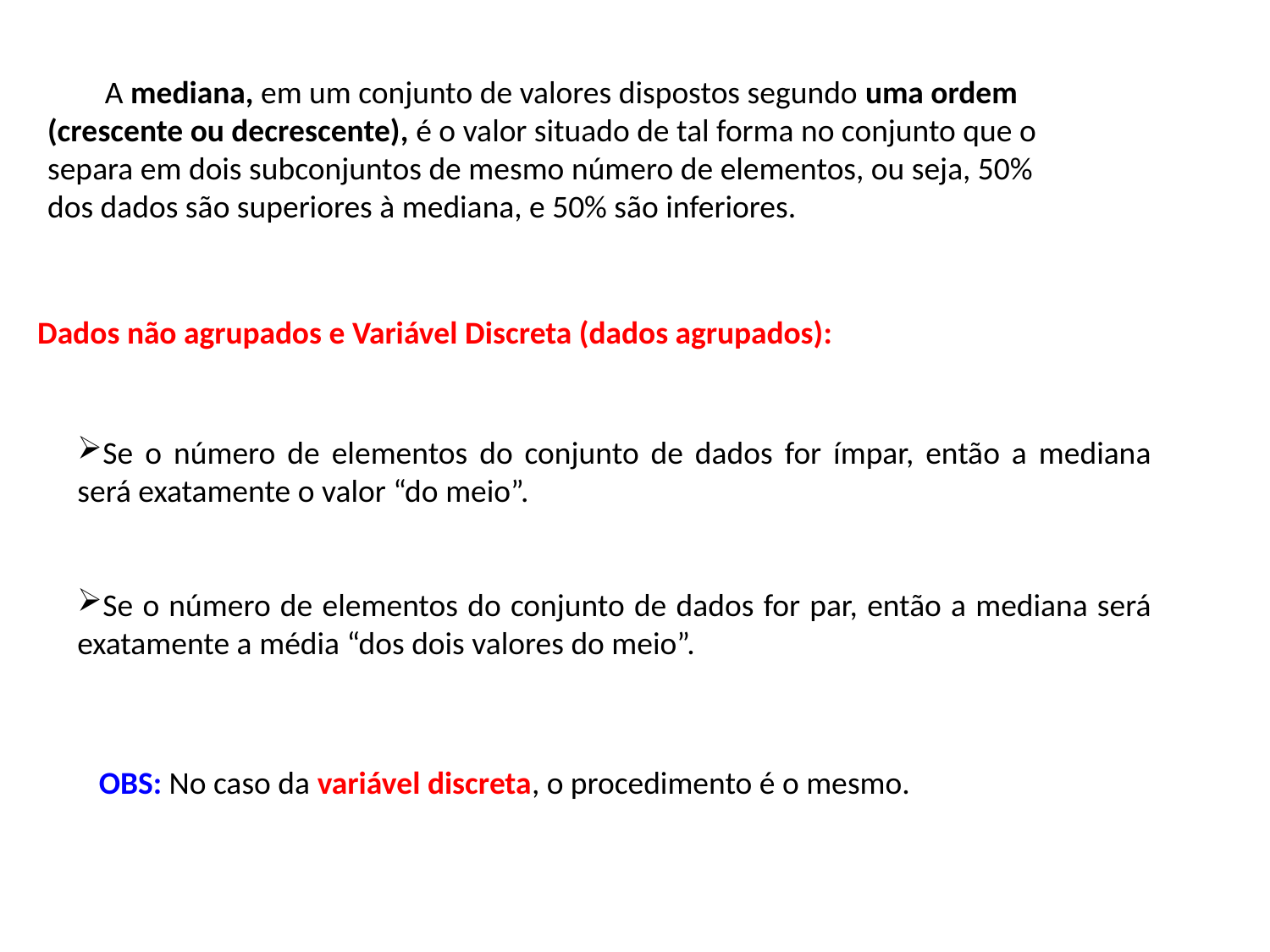

A mediana, em um conjunto de valores dispostos segundo uma ordem (crescente ou decrescente), é o valor situado de tal forma no conjunto que o separa em dois subconjuntos de mesmo número de elementos, ou seja, 50%
dos dados são superiores à mediana, e 50% são inferiores.
Dados não agrupados e Variável Discreta (dados agrupados):
Se o número de elementos do conjunto de dados for ímpar, então a mediana será exatamente o valor “do meio”.

Se o número de elementos do conjunto de dados for par, então a mediana será exatamente a média “dos dois valores do meio”.
OBS: No caso da variável discreta, o procedimento é o mesmo.